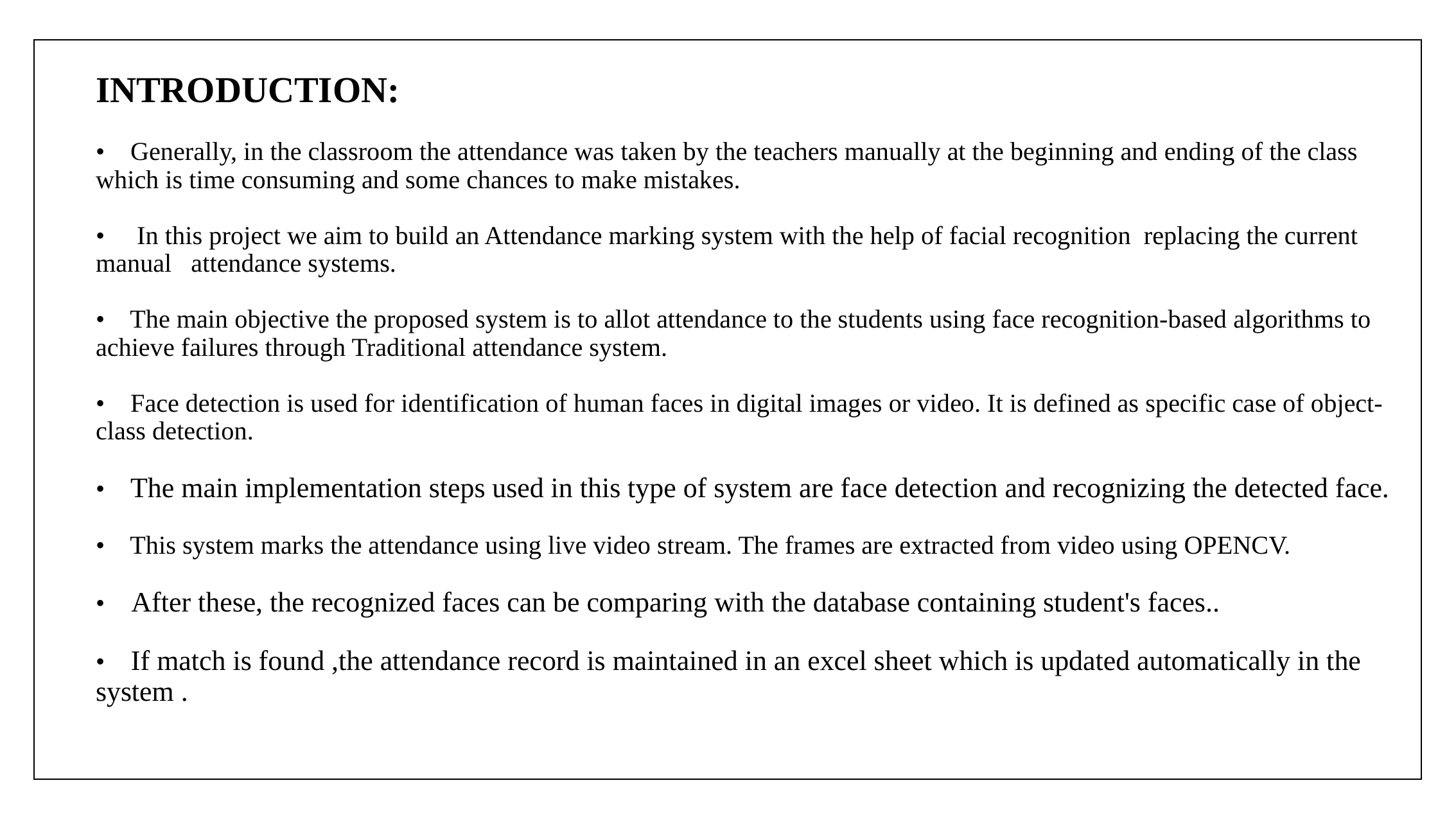

# INTRODUCTION: •    Generally, in the classroom the attendance was taken by the teachers manually at the beginning and ending of the class which is time consuming and some chances to make mistakes. •     In this project we aim to build an Attendance marking system with the help of facial recognition  replacing the current manual   attendance systems. •    The main objective the proposed system is to allot attendance to the students using face recognition-based algorithms to achieve failures through Traditional attendance system. •    Face detection is used for identification of human faces in digital images or video. It is defined as specific case of object-class detection. •    The main implementation steps used in this type of system are face detection and recognizing the detected face. •    This system marks the attendance using live video stream. The frames are extracted from video using OPENCV. •    After these, the recognized faces can be comparing with the database containing student's faces.. •    If match is found ,the attendance record is maintained in an excel sheet which is updated automatically in the system .